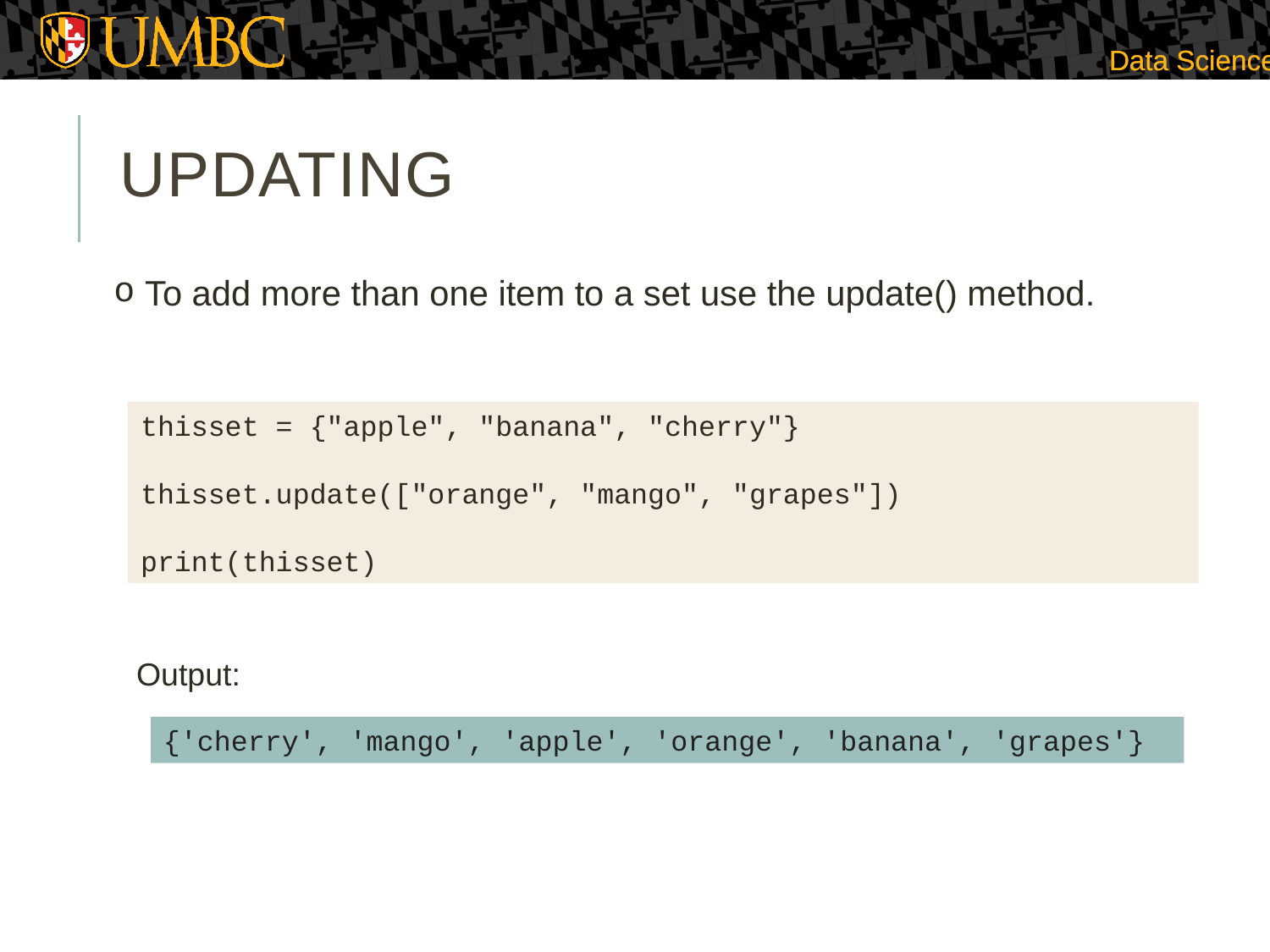

# UPDATING
To add more than one item to a set use the update() method.
thisset = {"apple", "banana", "cherry"}

thisset.update(["orange", "mango", "grapes"])

print(thisset)
Output:
{'cherry', 'mango', 'apple', 'orange', 'banana', 'grapes'}